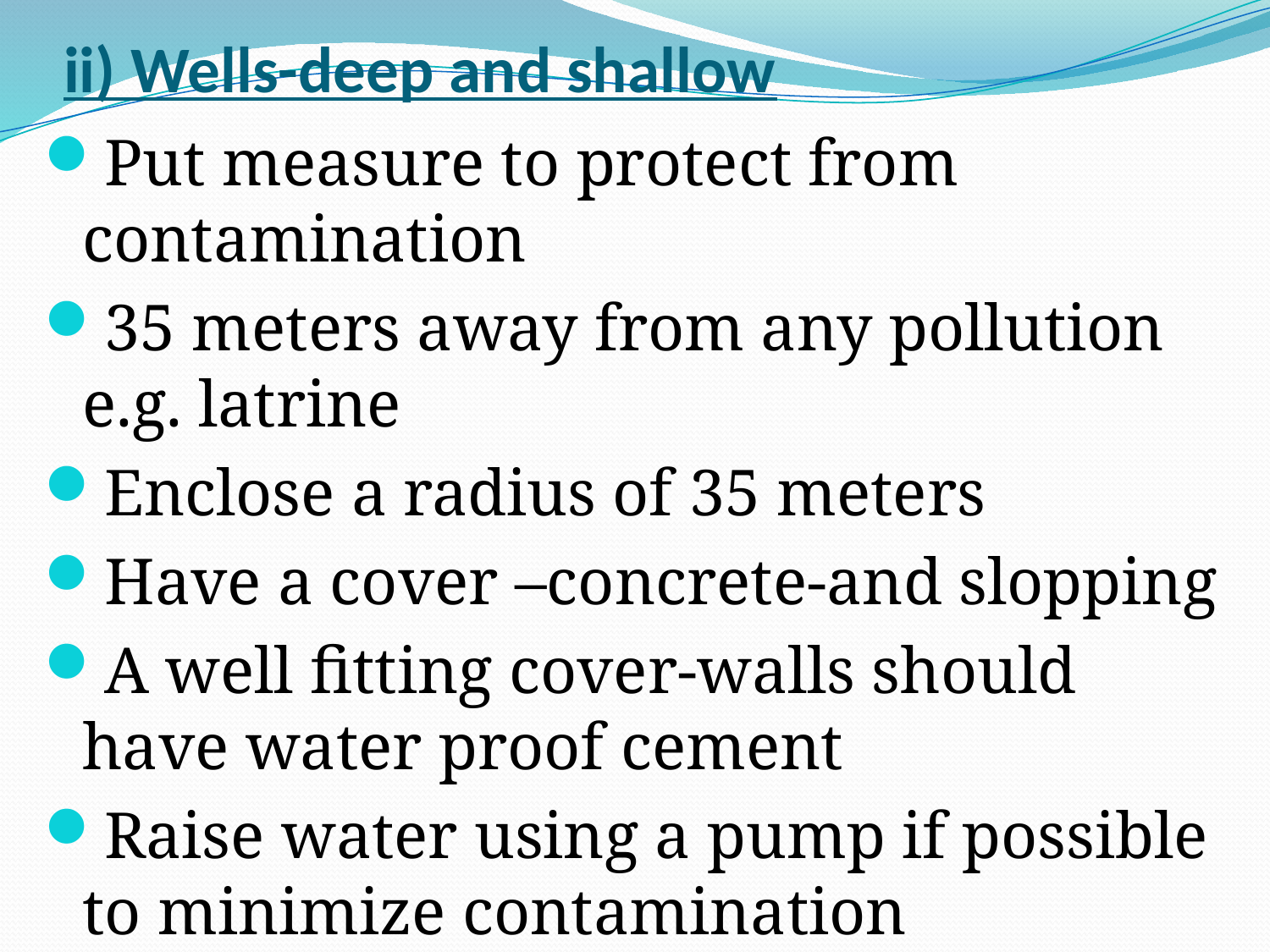

# ii) Wells-deep and shallow
Put measure to protect from contamination
35 meters away from any pollution e.g. latrine
Enclose a radius of 35 meters
Have a cover –concrete-and slopping
A well fitting cover-walls should have water proof cement
Raise water using a pump if possible to minimize contamination